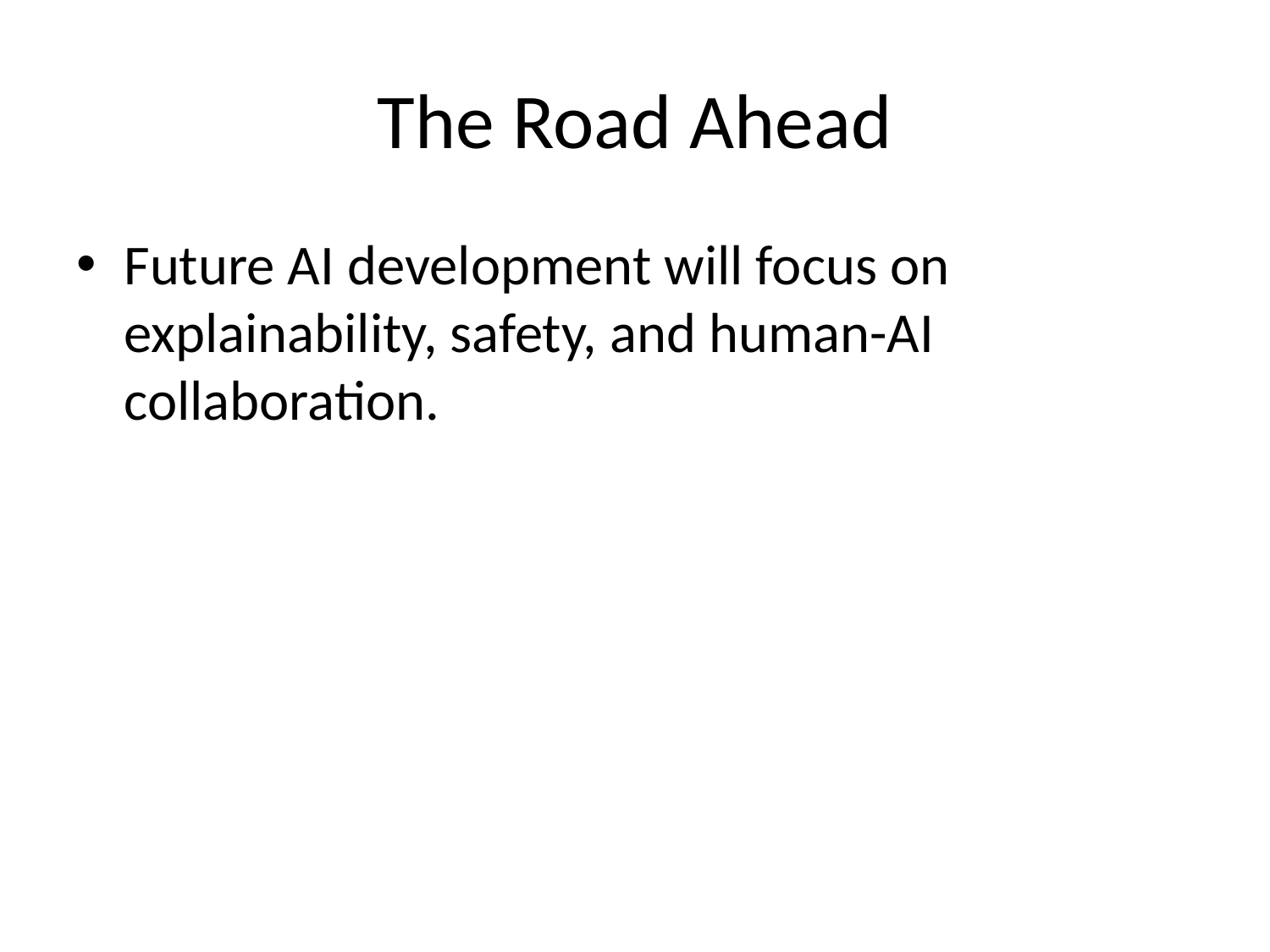

# The Road Ahead
Future AI development will focus on explainability, safety, and human-AI collaboration.